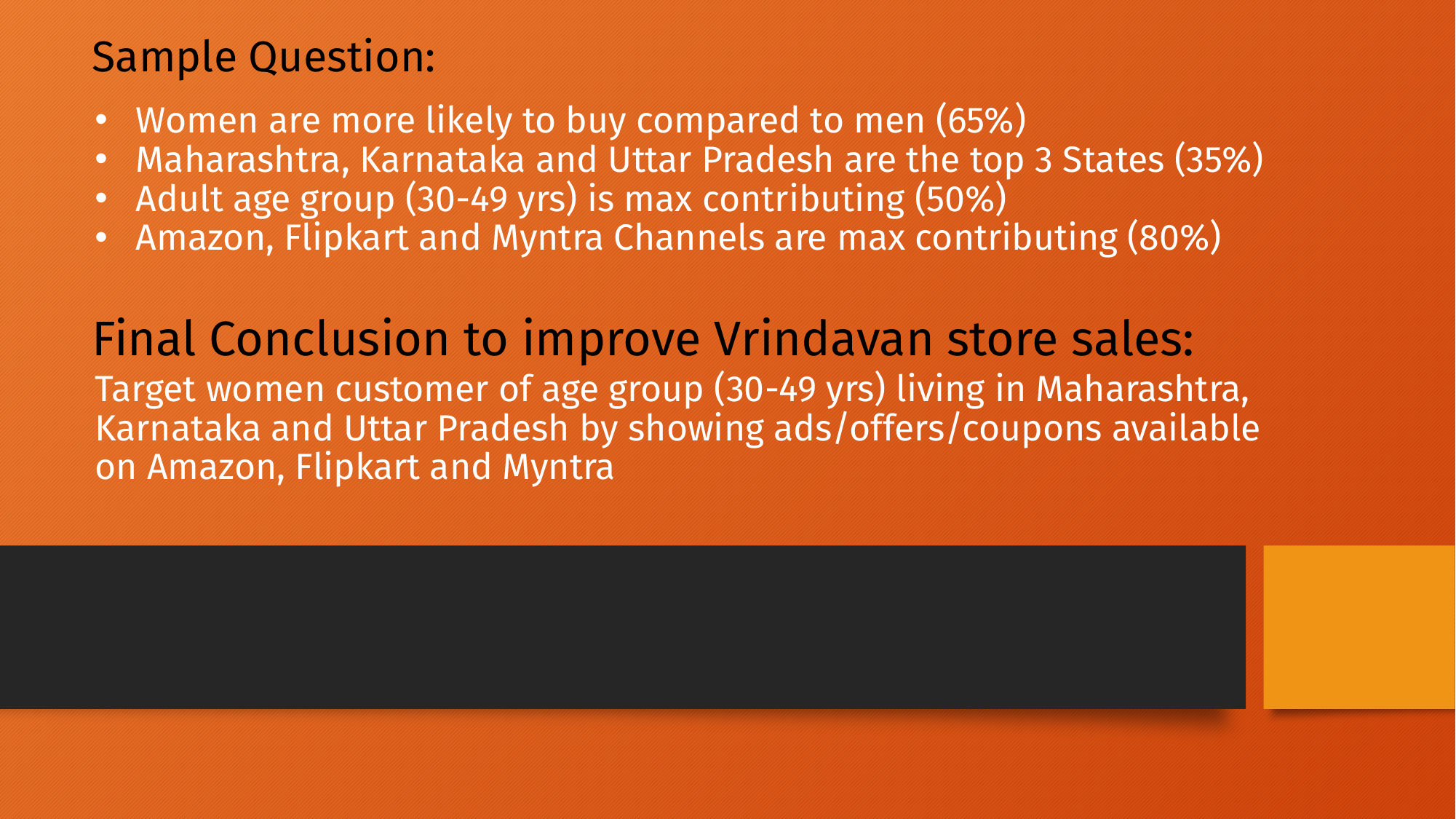

Sample Question:
# Final Conclusion to improve Vrindavan store sales:
Women are more likely to buy compared to men (65%)
Maharashtra, Karnataka and Uttar Pradesh are the top 3 States (35%)
Adult age group (30-49 yrs) is max contributing (50%)
Amazon, Flipkart and Myntra Channels are max contributing (80%)
Target women customer of age group (30-49 yrs) living in Maharashtra, Karnataka and Uttar Pradesh by showing ads/offers/coupons available on Amazon, Flipkart and Myntra